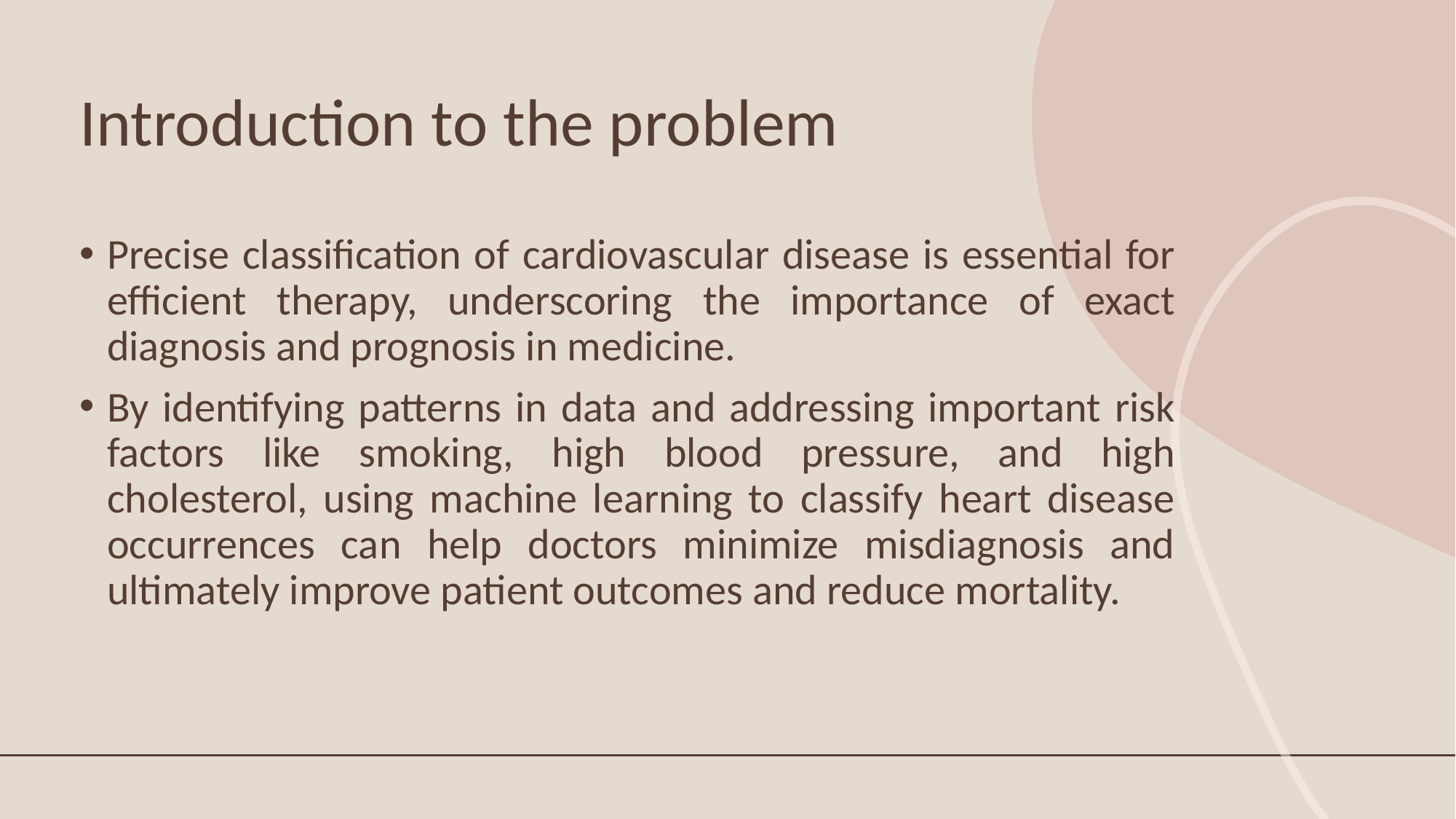

# Introduction to the problem
Precise classification of cardiovascular disease is essential for efficient therapy, underscoring the importance of exact diagnosis and prognosis in medicine.
By identifying patterns in data and addressing important risk factors like smoking, high blood pressure, and high cholesterol, using machine learning to classify heart disease occurrences can help doctors minimize misdiagnosis and ultimately improve patient outcomes and reduce mortality.